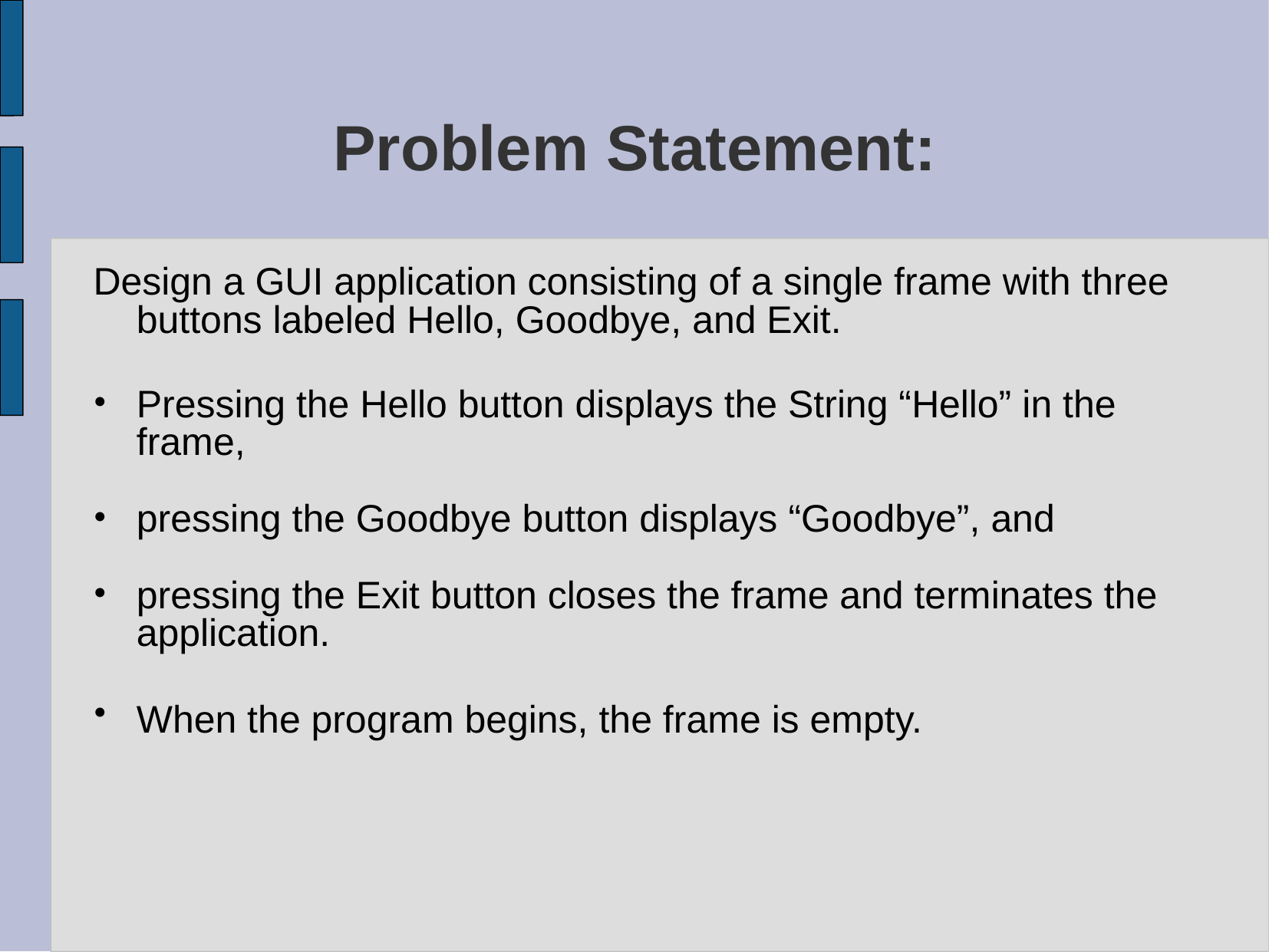

# Problem Statement:
Design a GUI application consisting of a single frame with three buttons labeled Hello, Goodbye, and Exit.
Pressing the Hello button displays the String “Hello” in the frame,
pressing the Goodbye button displays “Goodbye”, and
pressing the Exit button closes the frame and terminates the application.
When the program begins, the frame is empty.